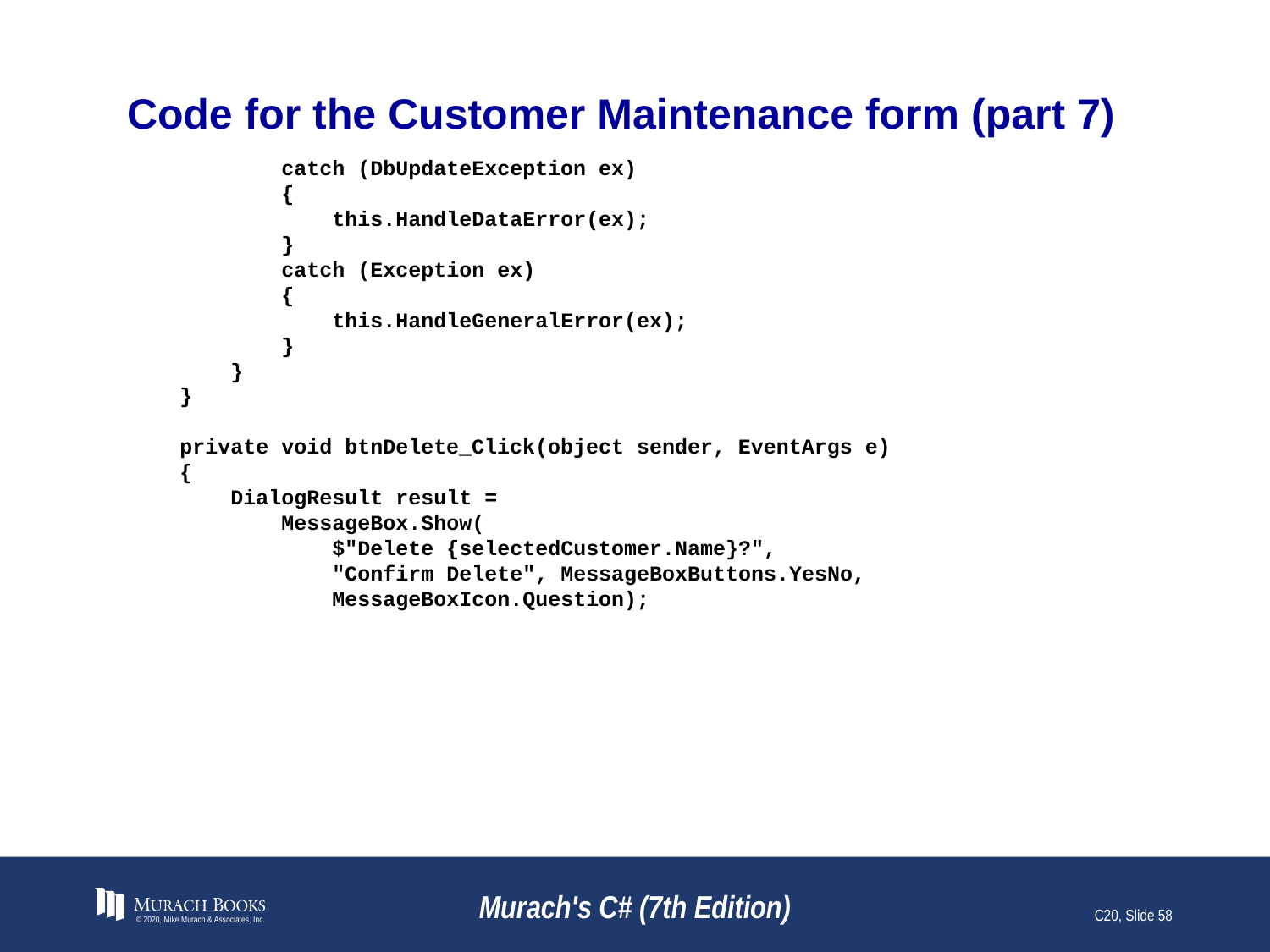

# Code for the Customer Maintenance form (part 7)
            catch (DbUpdateException ex)
            {
                this.HandleDataError(ex);
            }
            catch (Exception ex)
            {
                this.HandleGeneralError(ex);
            }
        }
    }

    private void btnDelete_Click(object sender, EventArgs e)
    {
        DialogResult result =
            MessageBox.Show(
                $"Delete {selectedCustomer.Name}?",
                "Confirm Delete", MessageBoxButtons.YesNo,
                MessageBoxIcon.Question);

© 2020, Mike Murach & Associates, Inc.
Murach's C# (7th Edition)

C20, Slide 58